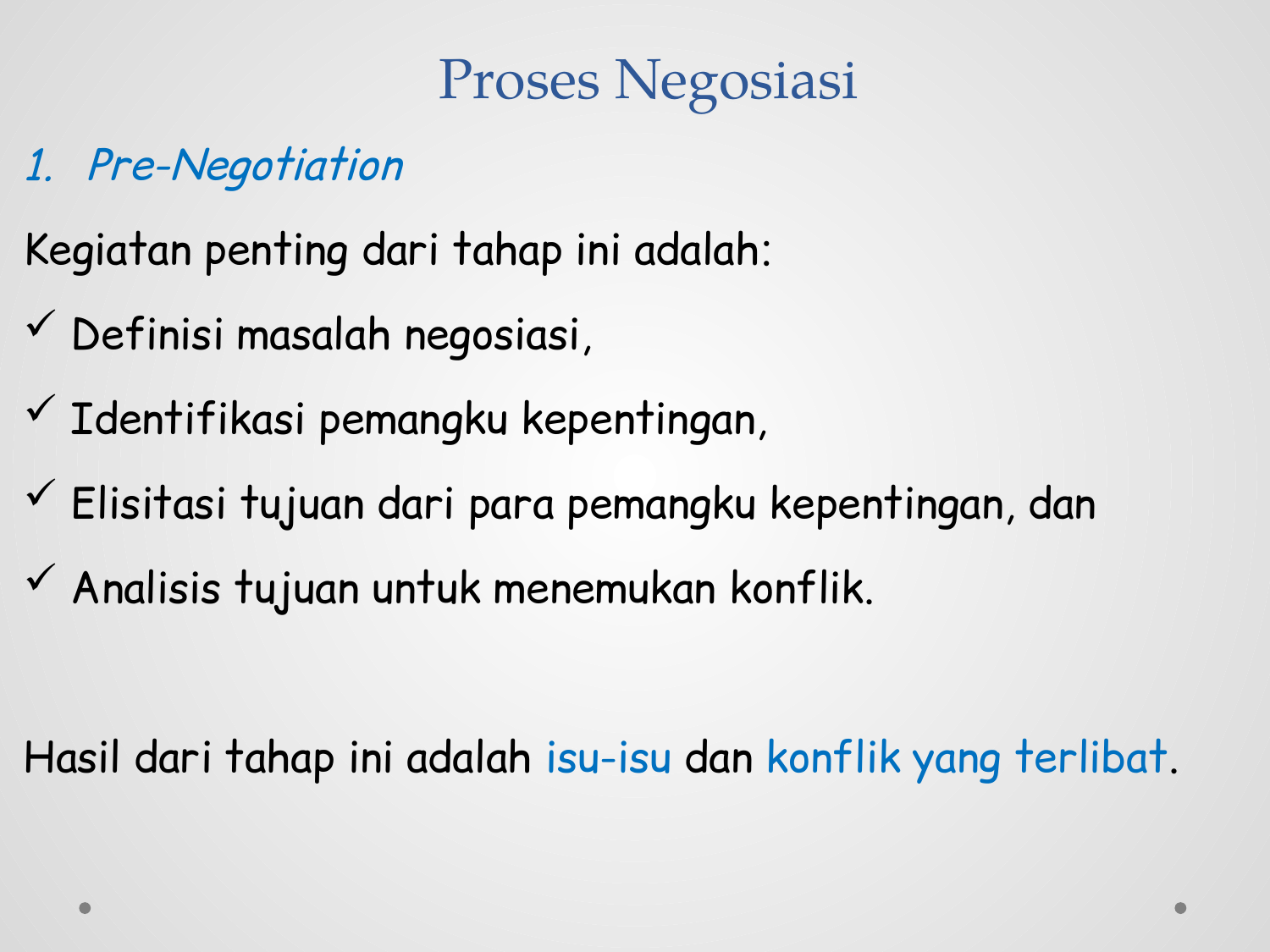

# Proses Negosiasi
Pre-Negotiation
Kegiatan penting dari tahap ini adalah:
Definisi masalah negosiasi,
Identifikasi pemangku kepentingan,
Elisitasi tujuan dari para pemangku kepentingan, dan
Analisis tujuan untuk menemukan konflik.

Hasil dari tahap ini adalah isu-isu dan konflik yang terlibat.